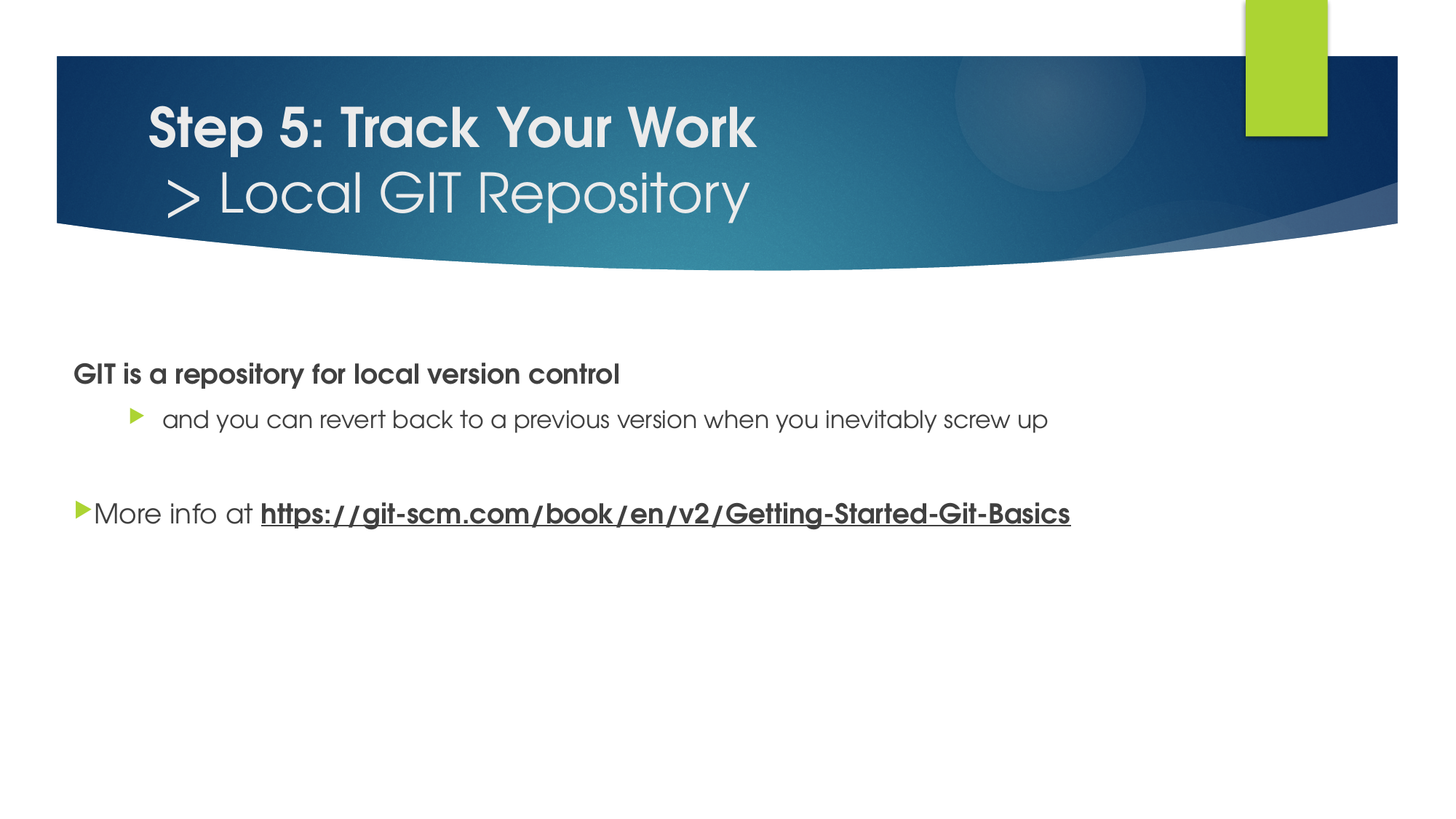

# Step 5: Track Your Work > Local GIT Repository

GIT is a repository for local version control
and you can revert back to a previous version when you inevitably screw up

More info at https://git-scm.com/book/en/v2/Getting-Started-Git-Basics